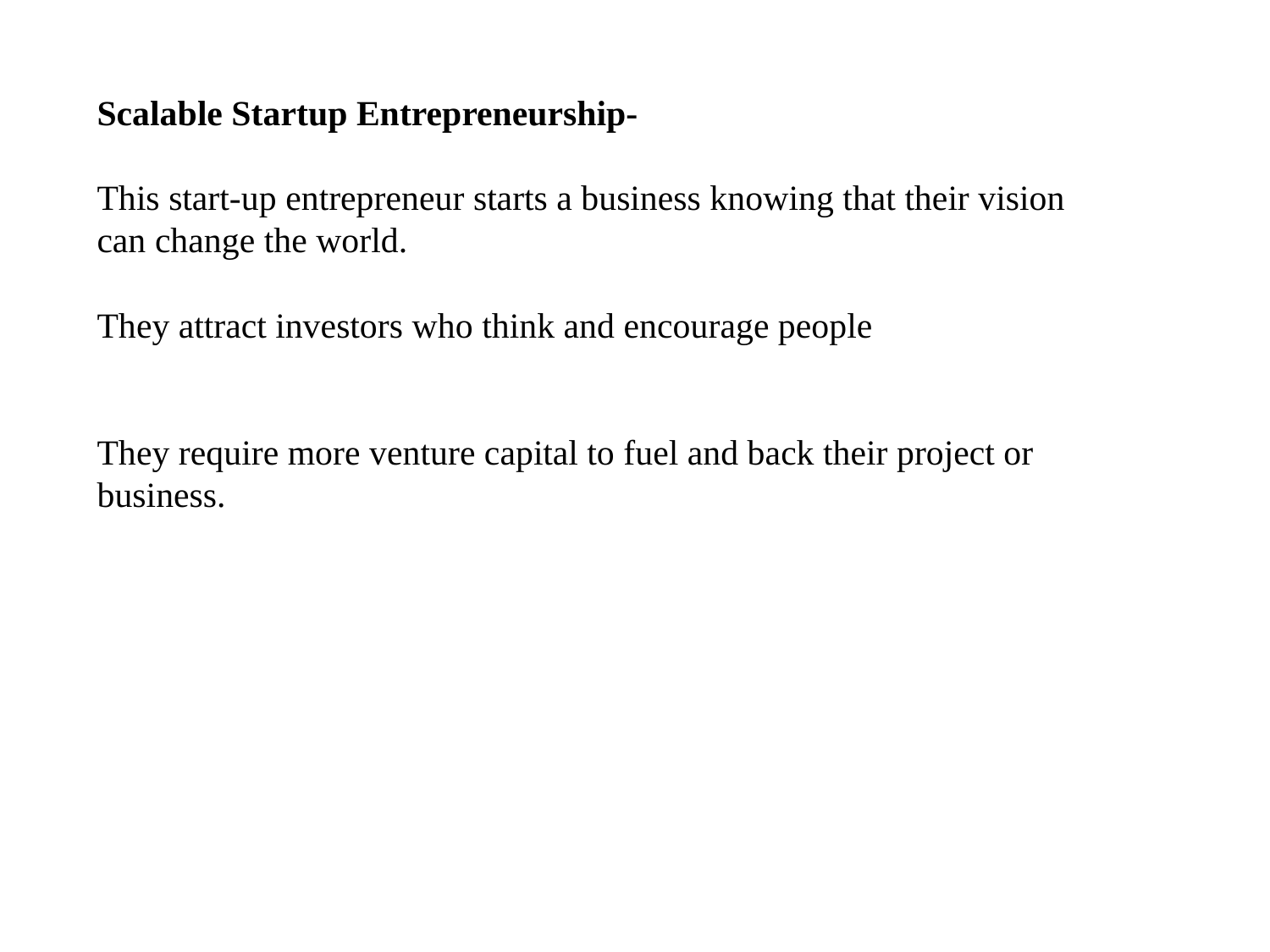

Scalable Startup Entrepreneurship-

This start-up entrepreneur starts a business knowing that their vision can change the world.

They attract investors who think and encourage people

They require more venture capital to fuel and back their project or business.